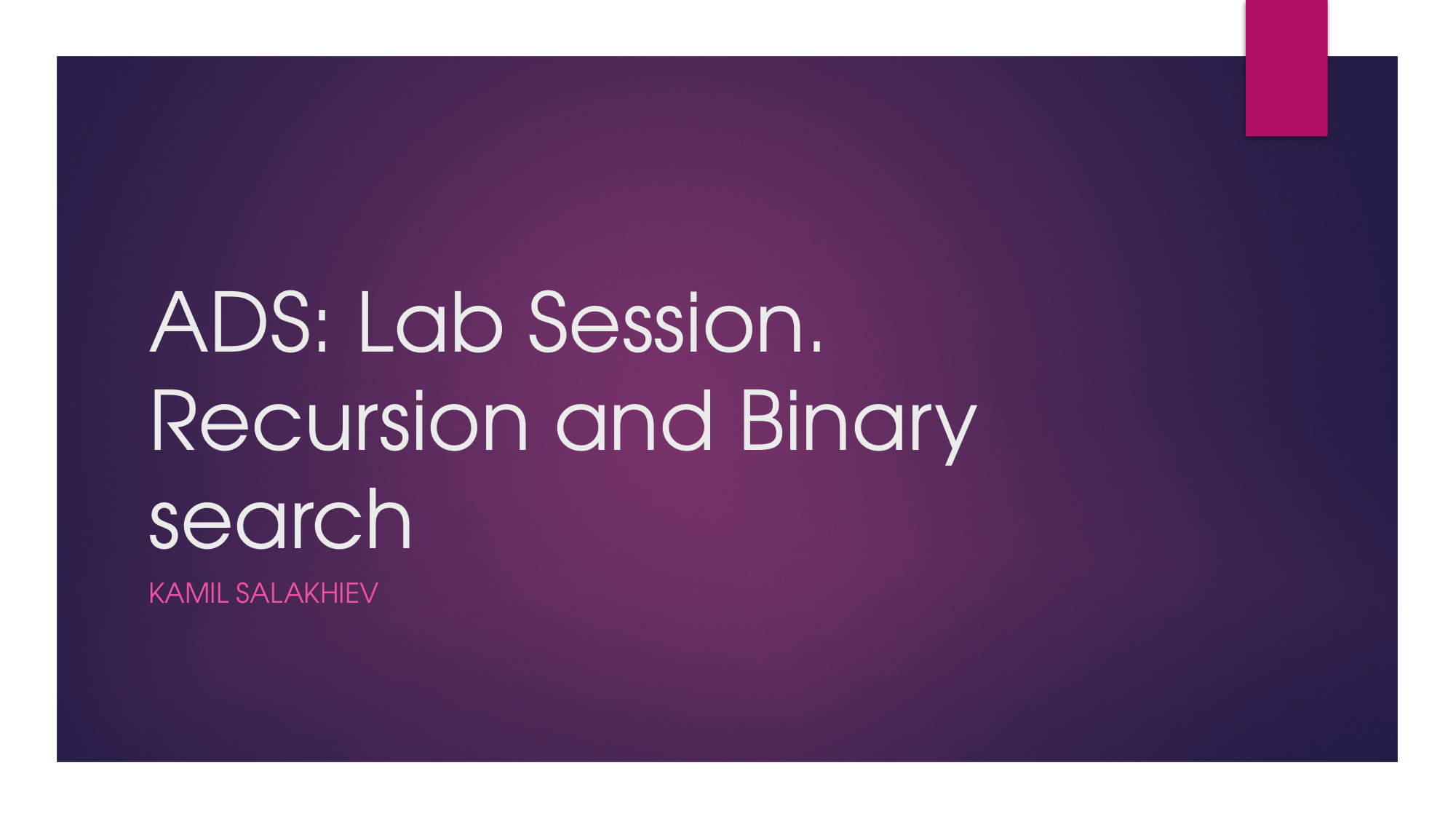

# ADS: Lab Session. Recursion and Binary search
Kamil salakhiev